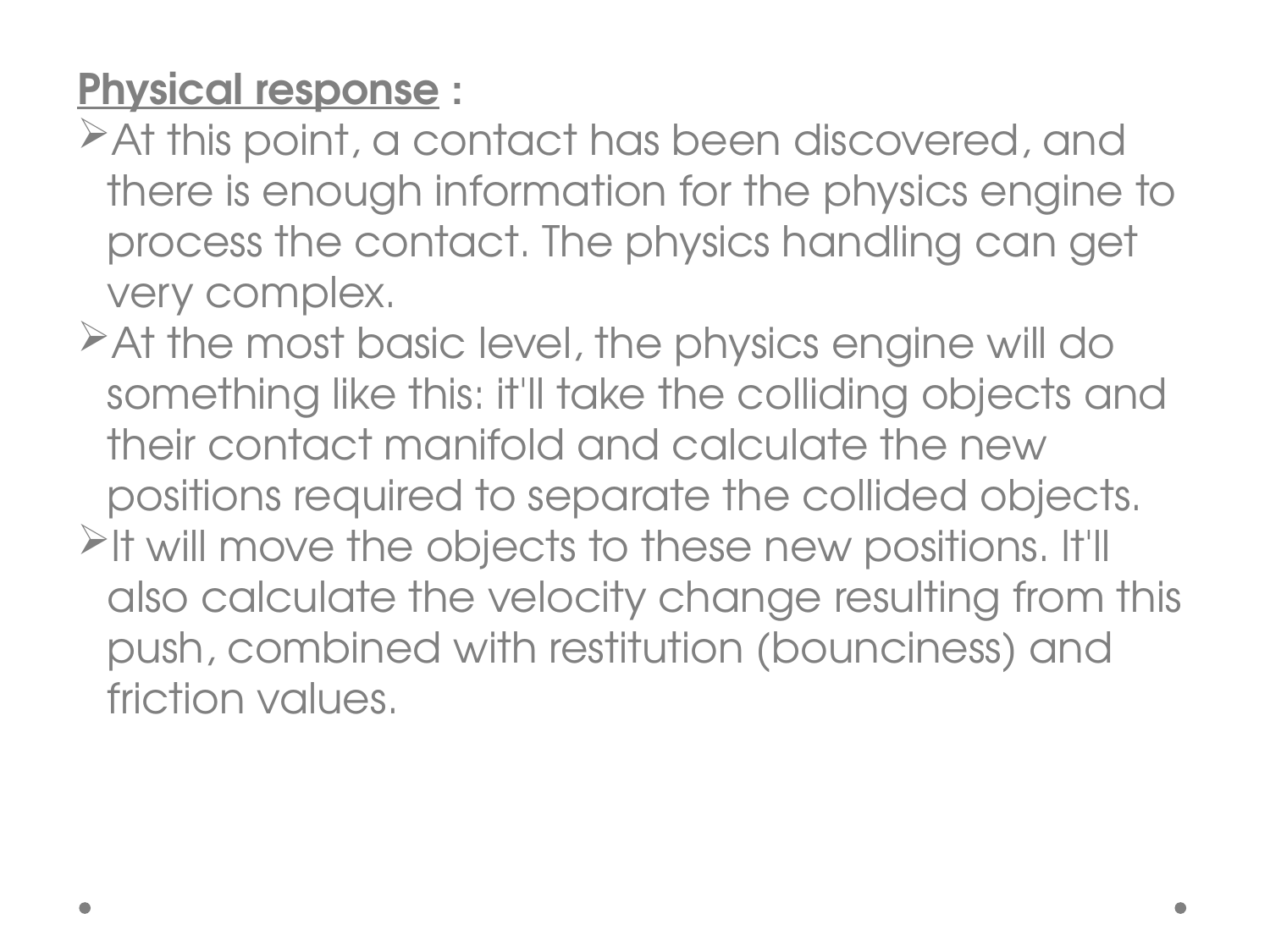

Physical response :
At this point, a contact has been discovered, and there is enough information for the physics engine to process the contact. The physics handling can get very complex.
At the most basic level, the physics engine will do something like this: it'll take the colliding objects and their contact manifold and calculate the new positions required to separate the collided objects.
It will move the objects to these new positions. It'll also calculate the velocity change resulting from this push, combined with restitution (bounciness) and friction values.